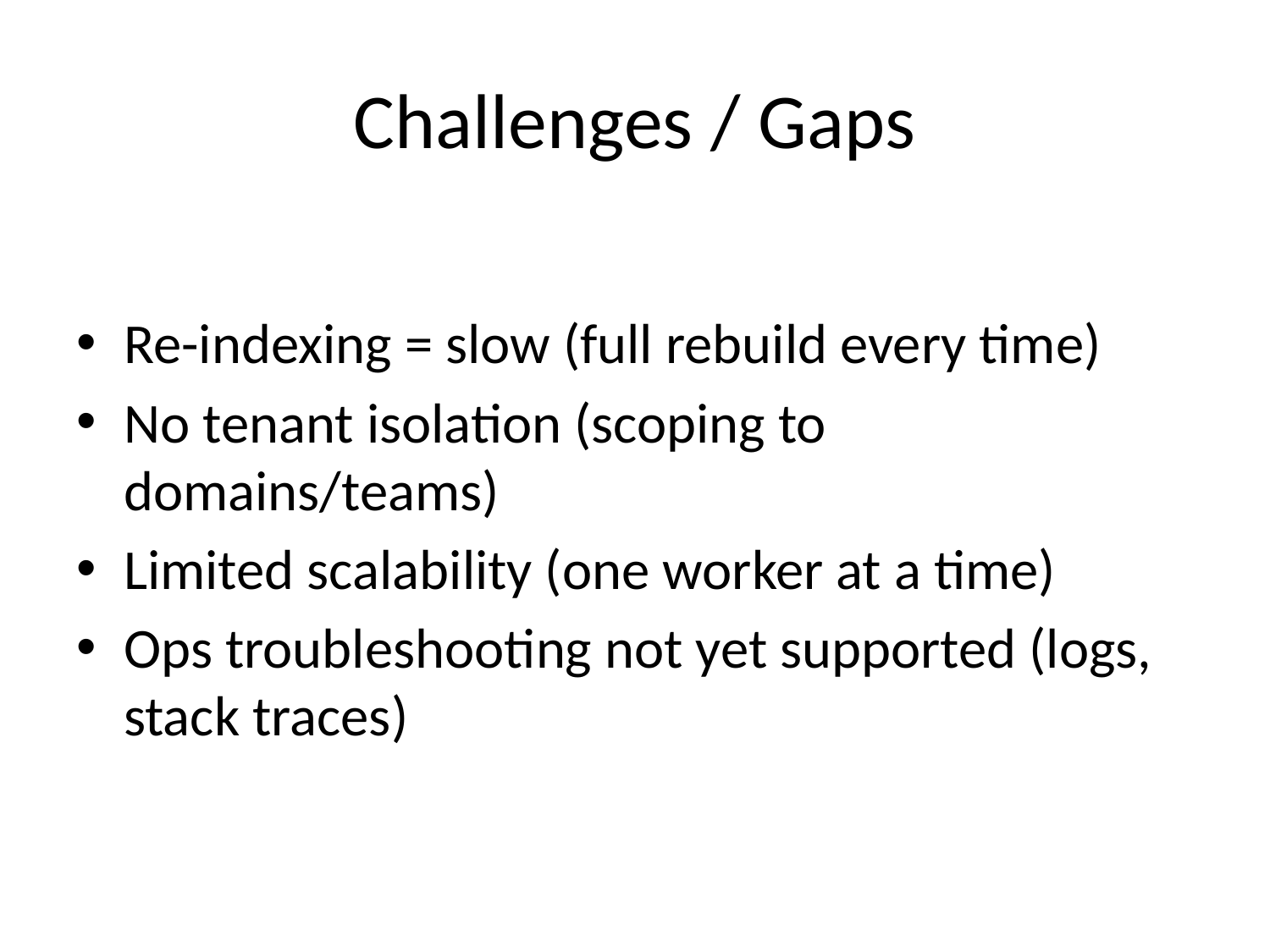

# Challenges / Gaps

Re-indexing = slow (full rebuild every time)
No tenant isolation (scoping to domains/teams)
Limited scalability (one worker at a time)
Ops troubleshooting not yet supported (logs, stack traces)